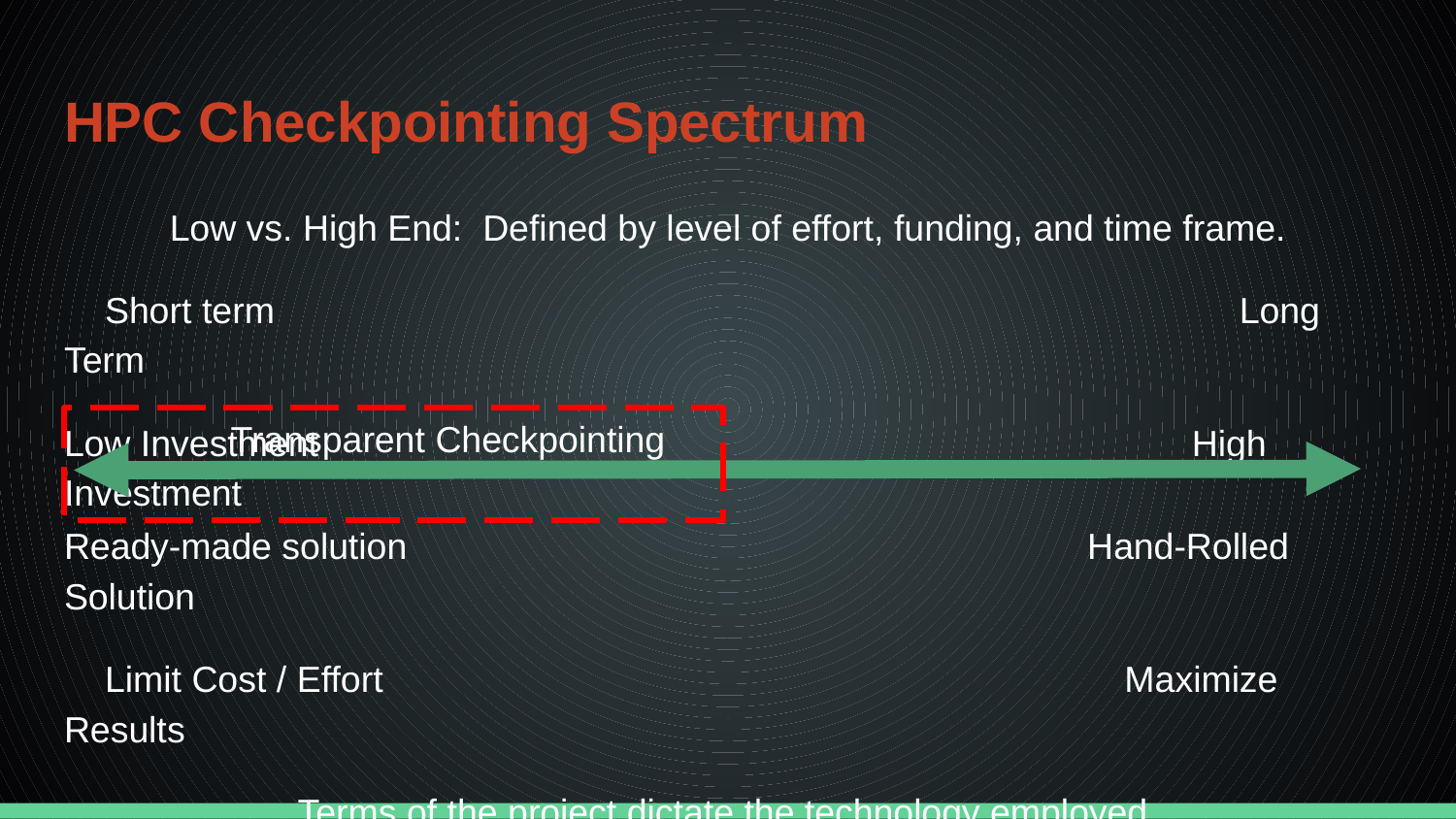

# HPC Checkpointing Spectrum
Low vs. High End:  Defined by level of effort, funding, and time frame.
    Short term                                                                                               Long Term
Low Investment                                                                                      High Investment
Transparent Checkpointing

Ready-made solution                                                                   Hand-Rolled Solution
    Limit Cost / Effort                                                                         Maximize Results
Terms of the project dictate the technology employed